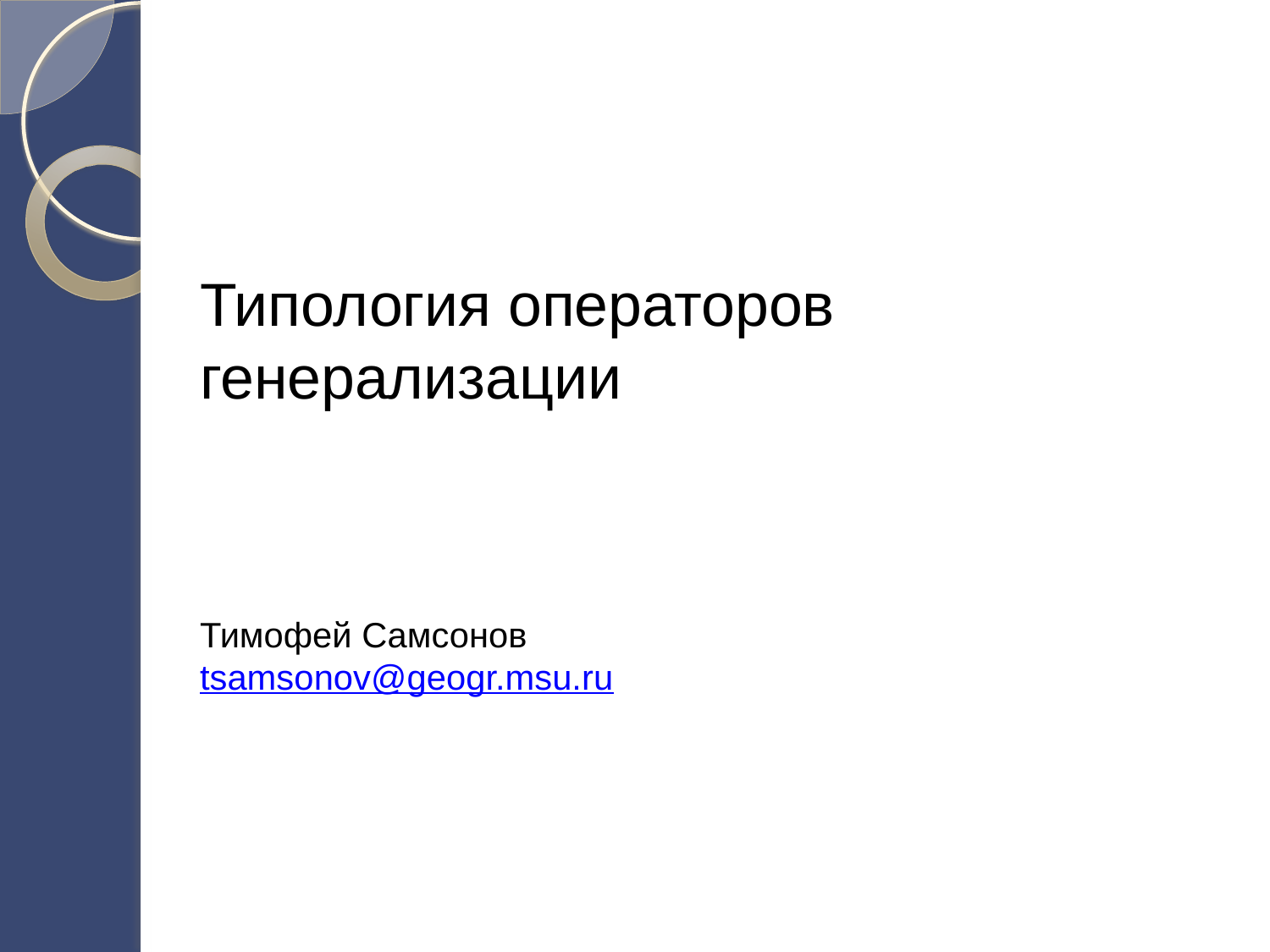

# Типология операторов генерализации
Тимофей Самсонов
tsamsonov@geogr.msu.ru